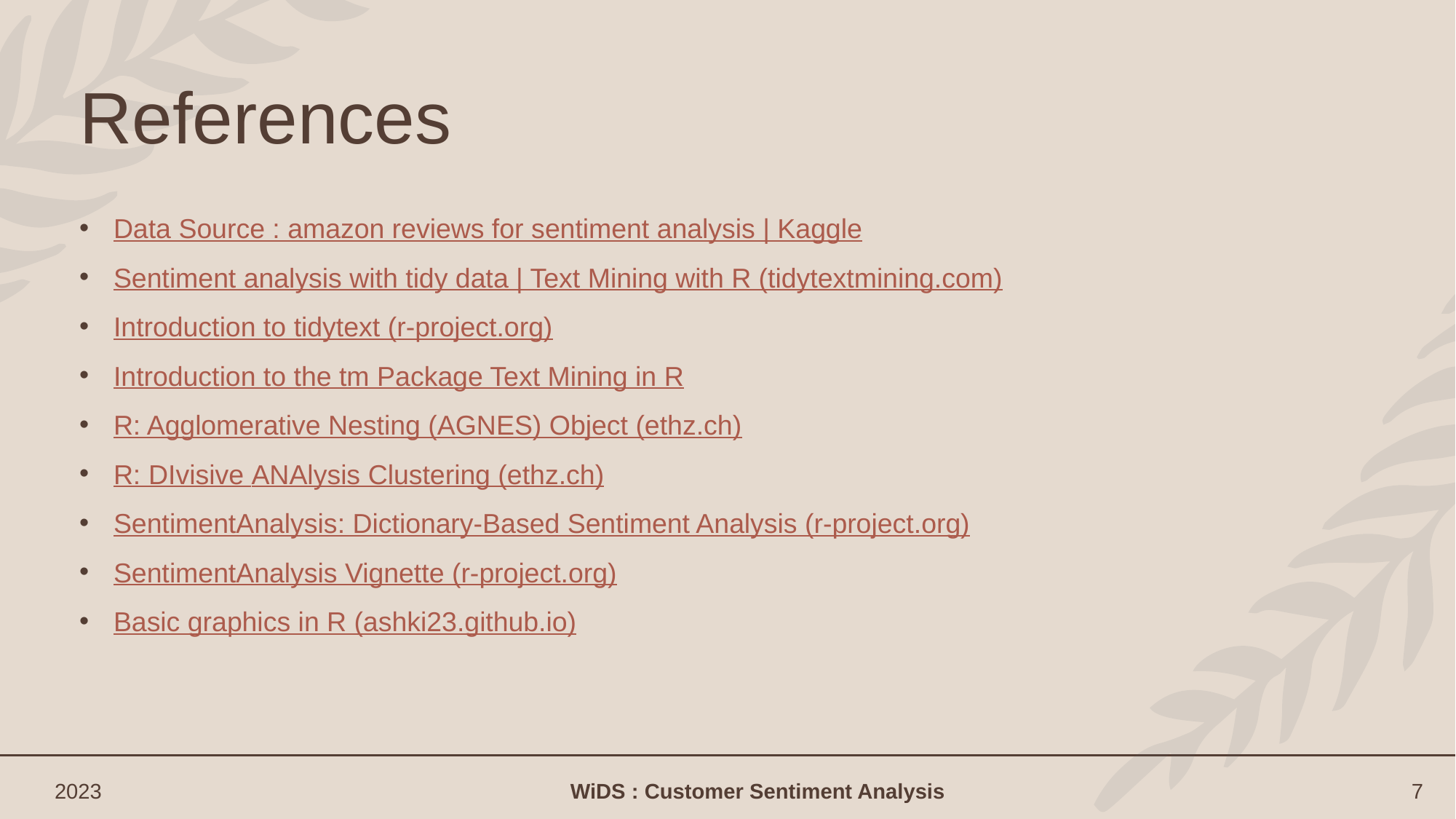

# References
Data Source : amazon reviews for sentiment analysis | Kaggle
Sentiment analysis with tidy data | Text Mining with R (tidytextmining.com)
Introduction to tidytext (r-project.org)
Introduction to the tm Package Text Mining in R
R: Agglomerative Nesting (AGNES) Object (ethz.ch)
R: DIvisive ANAlysis Clustering (ethz.ch)
SentimentAnalysis: Dictionary-Based Sentiment Analysis (r-project.org)
SentimentAnalysis Vignette (r-project.org)
Basic graphics in R (ashki23.github.io)
2023
WiDS : Customer Sentiment Analysis
7